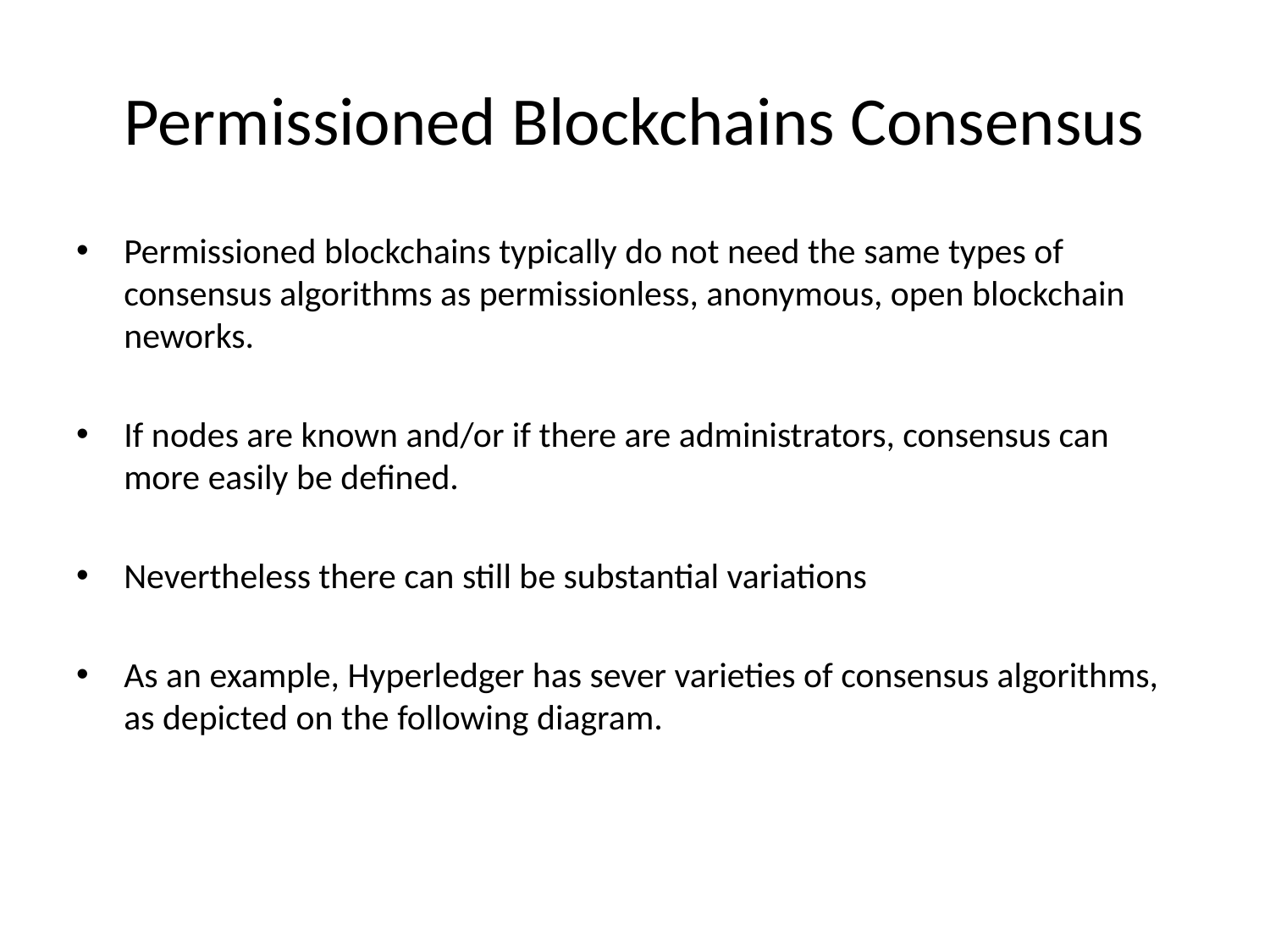

# Permissioned Blockchains Consensus
Permissioned blockchains typically do not need the same types of consensus algorithms as permissionless, anonymous, open blockchain neworks.

If nodes are known and/or if there are administrators, consensus can more easily be defined.

Nevertheless there can still be substantial variations

As an example, Hyperledger has sever varieties of consensus algorithms, as depicted on the following diagram.